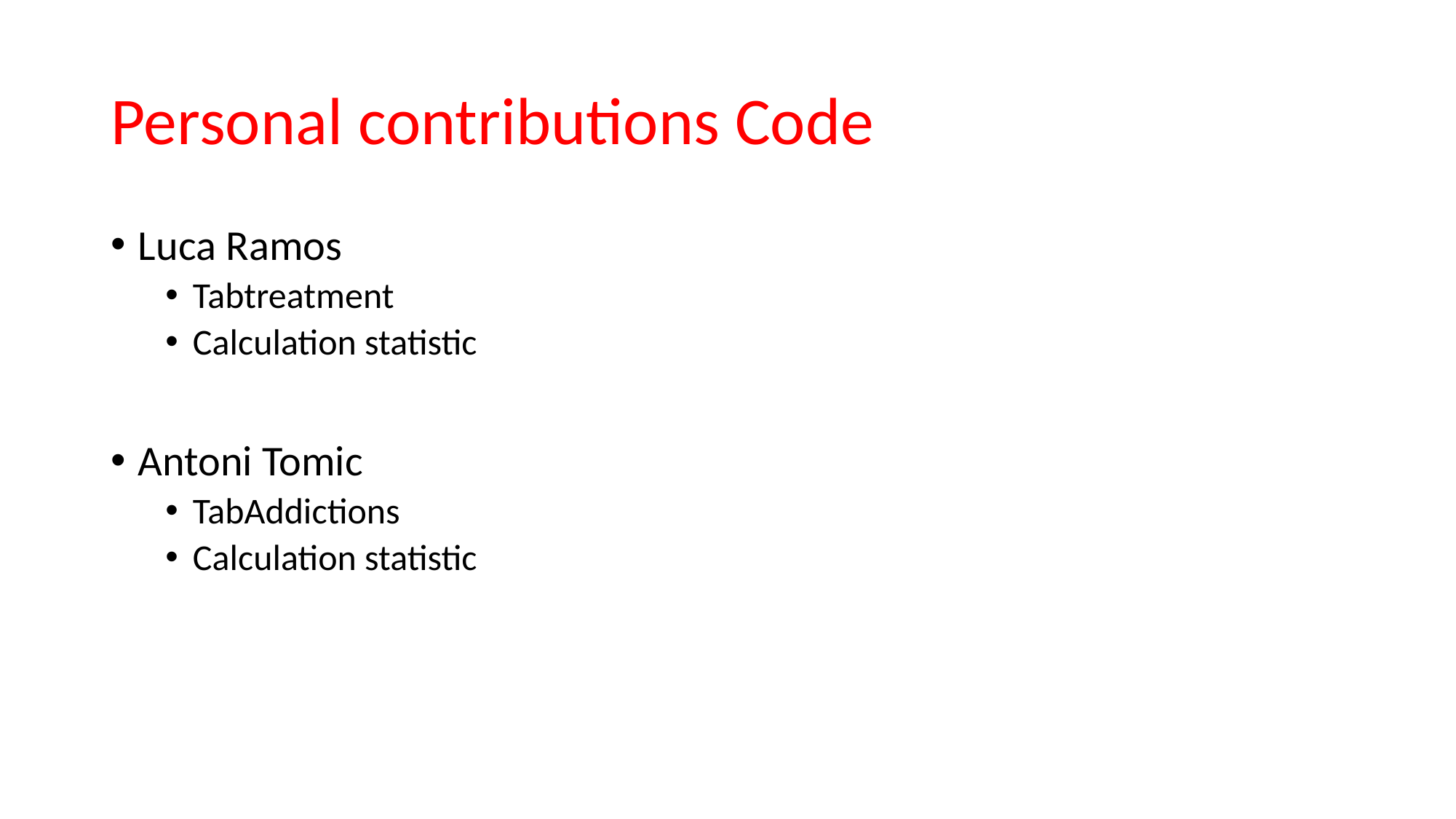

# Personal contributions Code
Luca Ramos
Tabtreatment
Calculation statistic

Antoni Tomic
TabAddictions
Calculation statistic